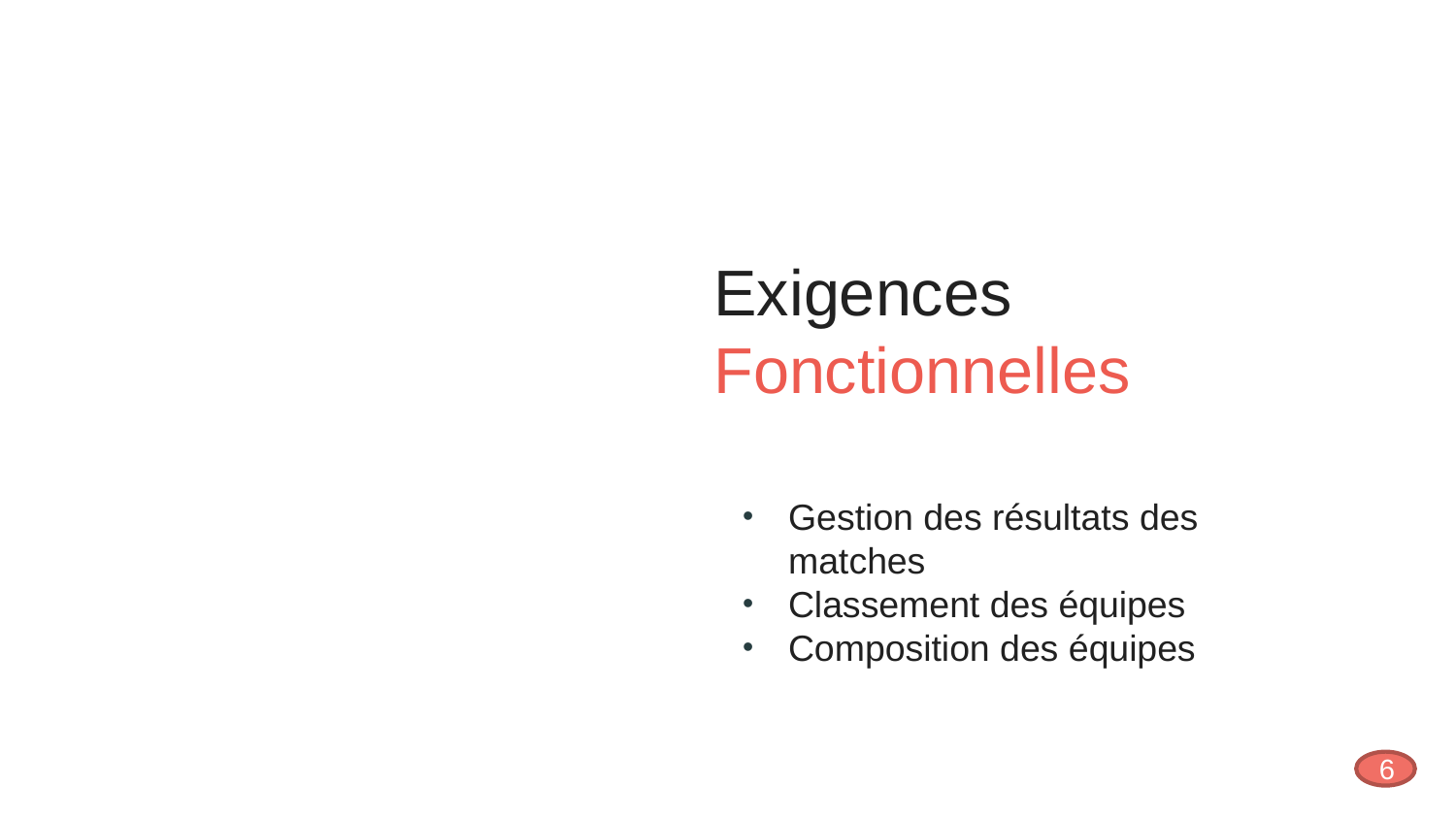

# Exigences Fonctionnelles
Gestion des résultats des matches
Classement des équipes
Composition des équipes
6